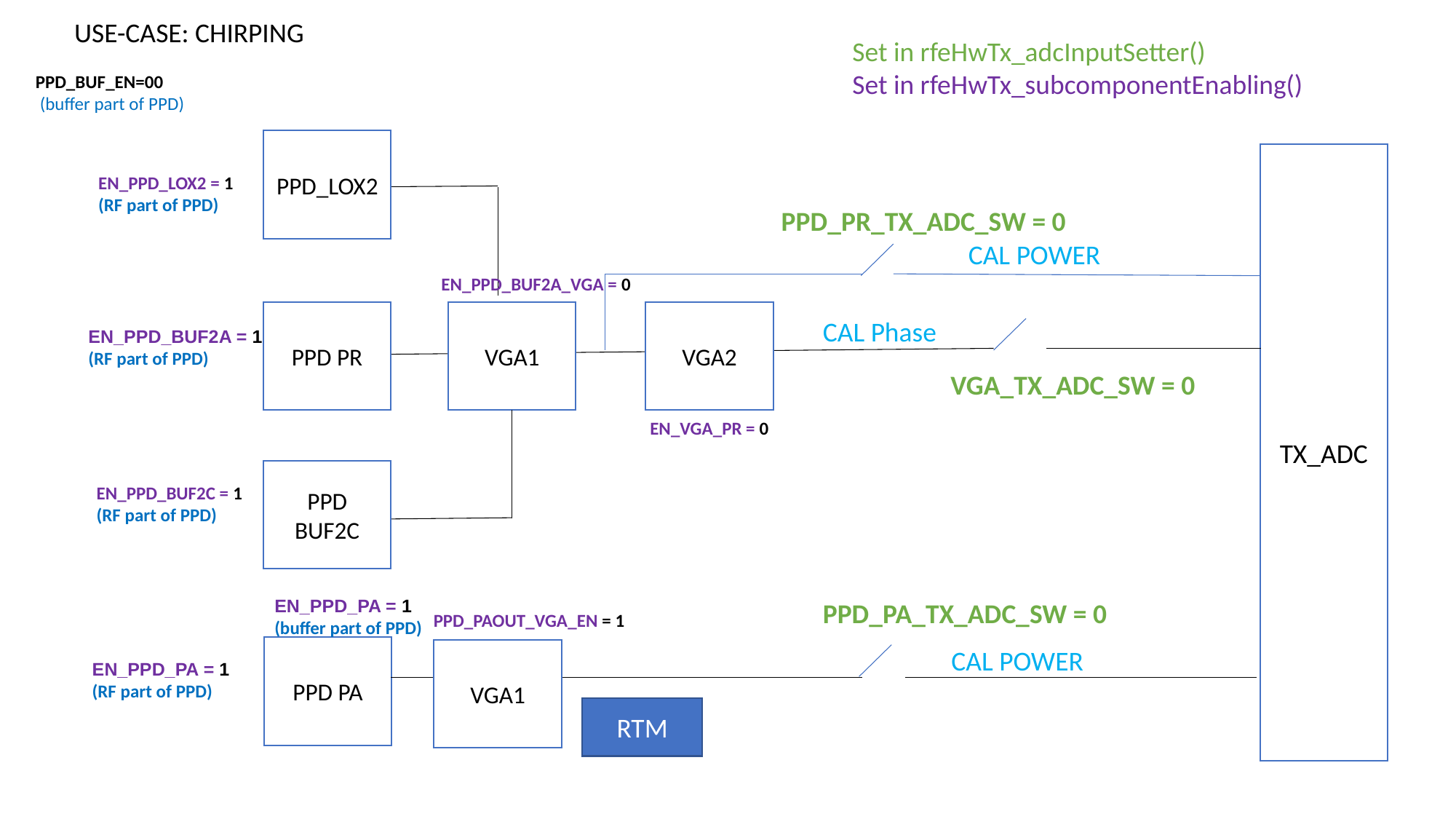

USE-CASE: CHIRPING
Set in rfeHwTx_adcInputSetter()
Set in rfeHwTx_subcomponentEnabling()
PPD_BUF_EN=00
 (buffer part of PPD)

PPD_LOX2
TX_ADC
EN_PPD_LOX2 = 1
(RF part of PPD)
PPD_PR_TX_ADC_SW = 0
CAL POWER
EN_PPD_BUF2A_VGA = 0
VGA1
VGA2
PPD PR
CAL Phase
EN_PPD_BUF2A = 1
(RF part of PPD)

VGA_TX_ADC_SW = 0
EN_VGA_PR = 0
PPD BUF2C
EN_PPD_BUF2C = 1
(RF part of PPD)

EN_PPD_PA = 1
(buffer part of PPD)
PPD_PA_TX_ADC_SW = 0
PPD_PAOUT_VGA_EN = 1
PPD PA
CAL POWER
VGA1
EN_PPD_PA = 1
(RF part of PPD)

RTM